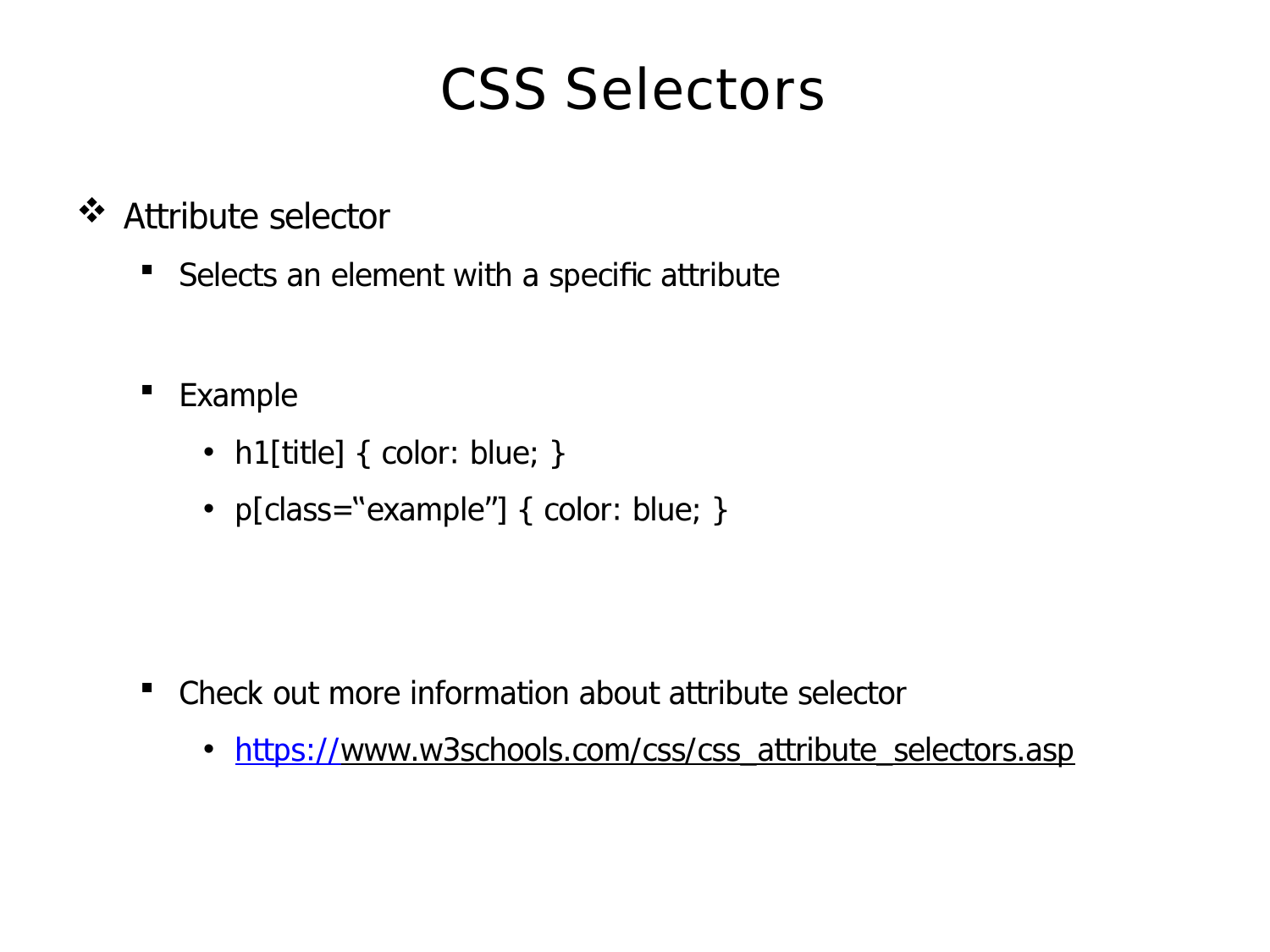

# CSS Selectors
Attribute selector
Selects an element with a specific attribute

Example
h1[title] { color: blue; }
p[class=“example”] { color: blue; }

Check out more information about attribute selector
https://www.w3schools.com/css/css_attribute_selectors.asp